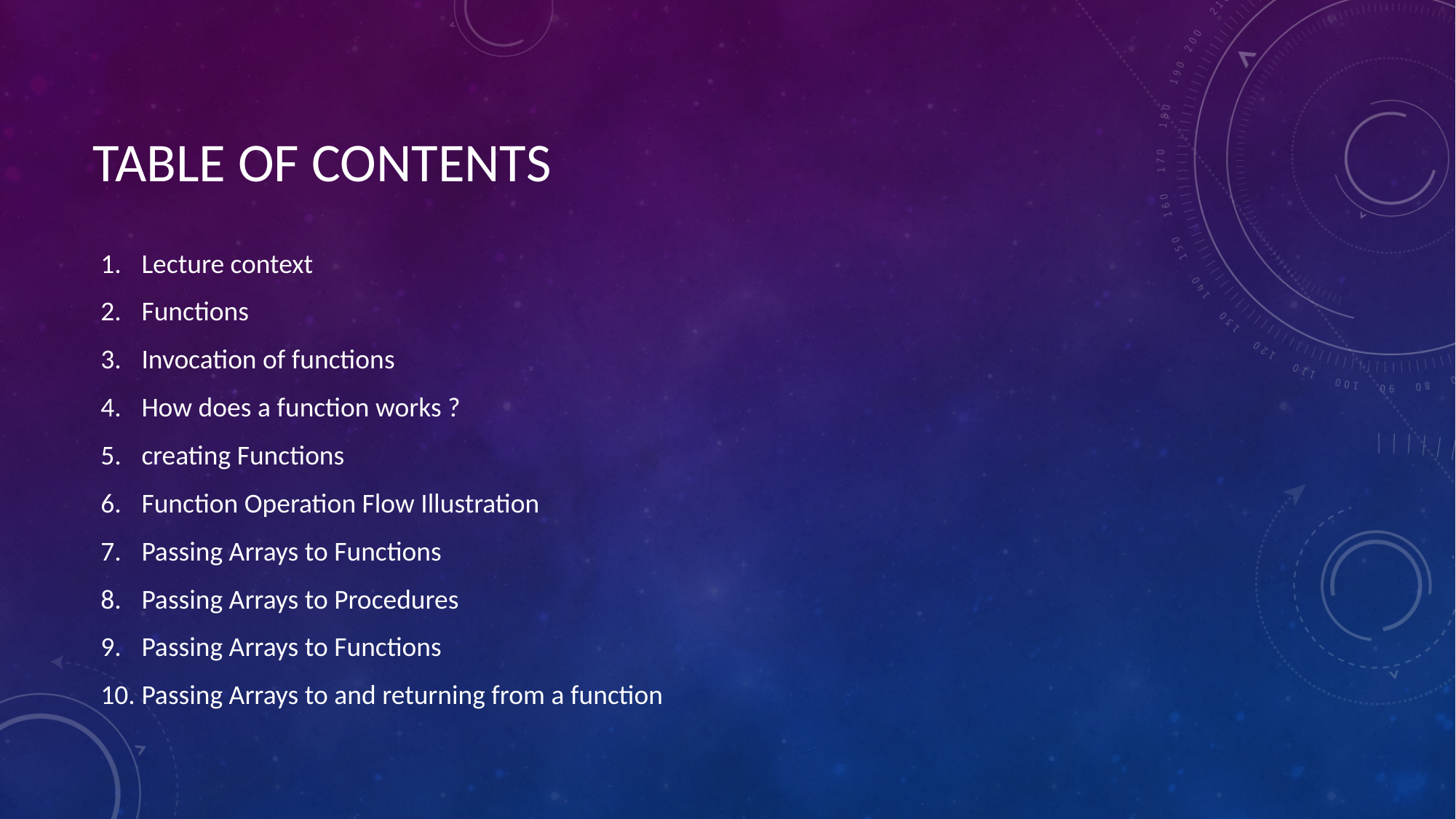

# Table OF contents
Lecture context
Functions
Invocation of functions
How does a function works ?
creating Functions
Function Operation Flow Illustration
Passing Arrays to Functions
Passing Arrays to Procedures
Passing Arrays to Functions
Passing Arrays to and returning from a function